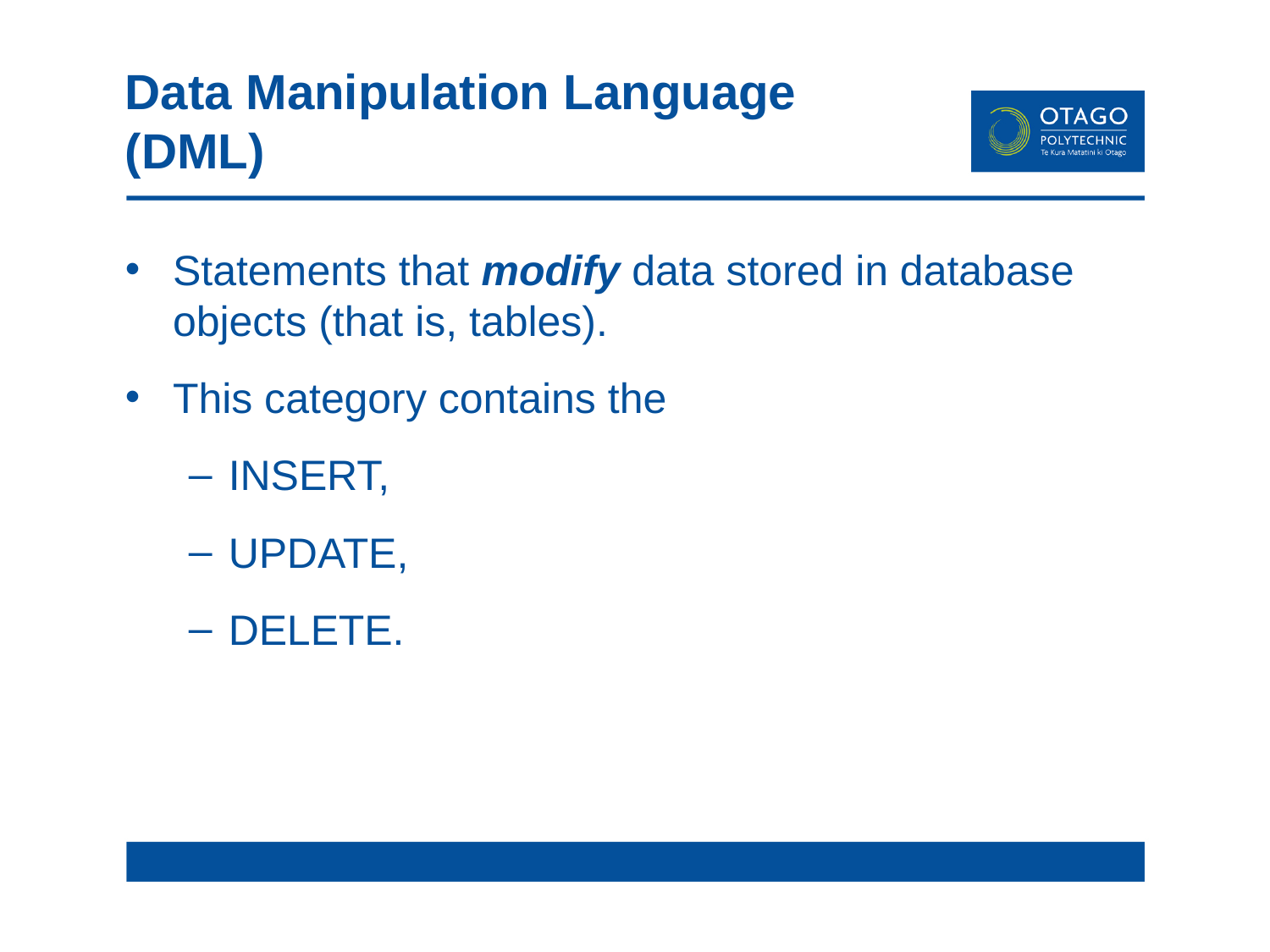

# Data Manipulation Language (DML)
Statements that modify data stored in database objects (that is, tables).
This category contains the
INSERT,
UPDATE,
DELETE.